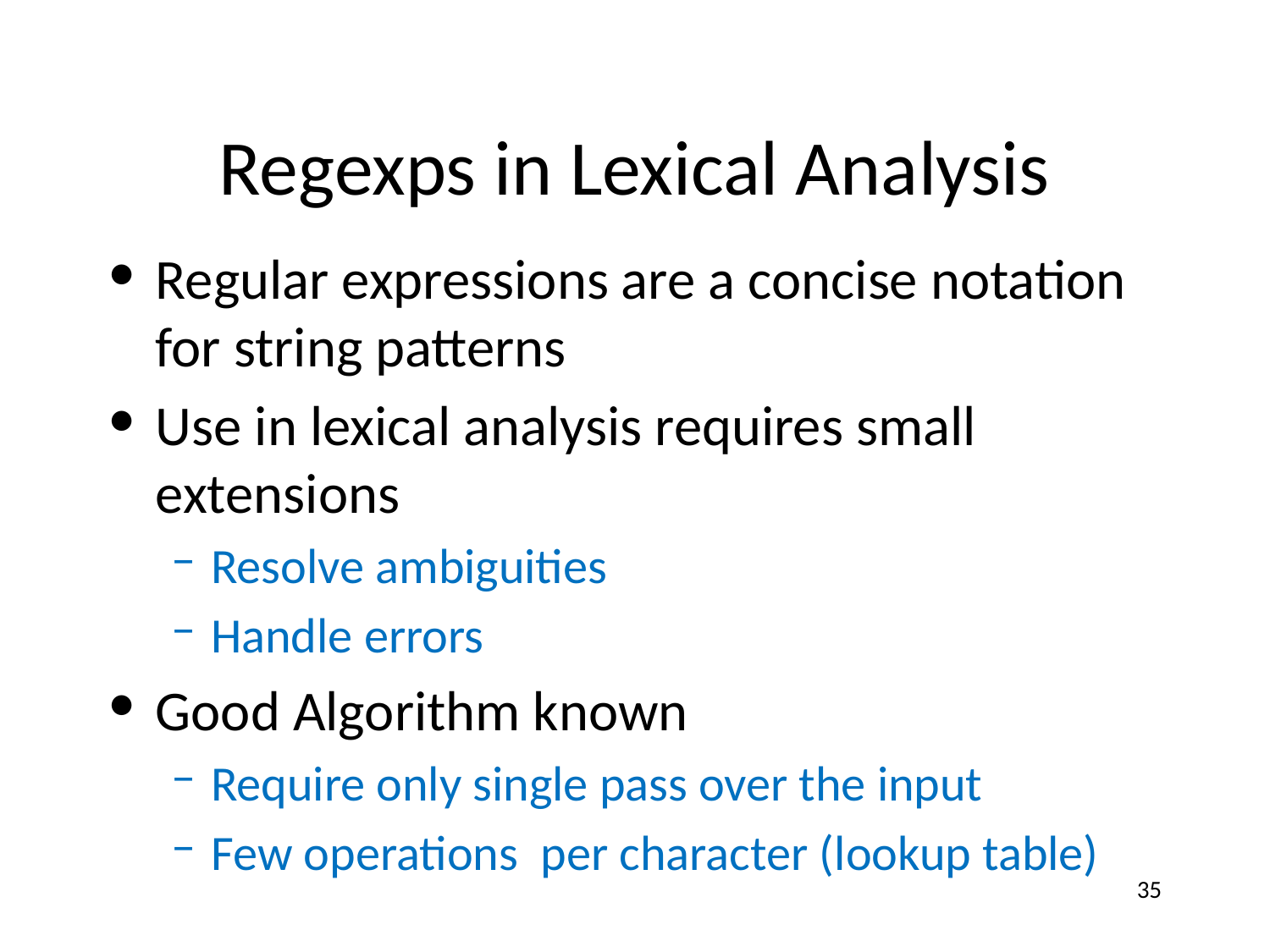

# Regexps in Lexical Analysis
Regular expressions are a concise notation for string patterns
Use in lexical analysis requires small extensions
Resolve ambiguities
Handle errors
Good Algorithm known
Require only single pass over the input
Few operations  per character (lookup table)
35